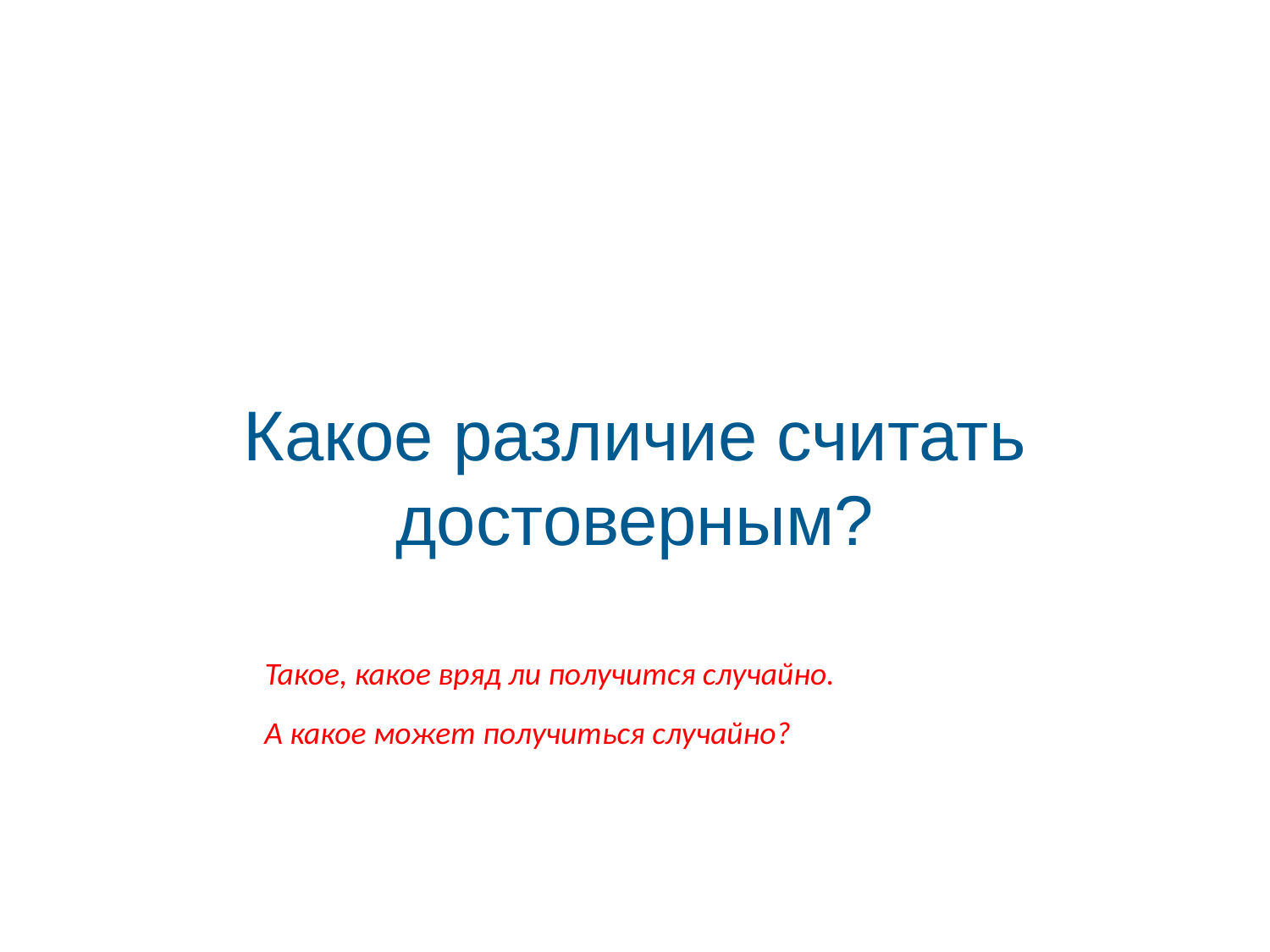

Какое различие считать достоверным?
Такое, какое вряд ли получится случайно.
А какое может получиться случайно?